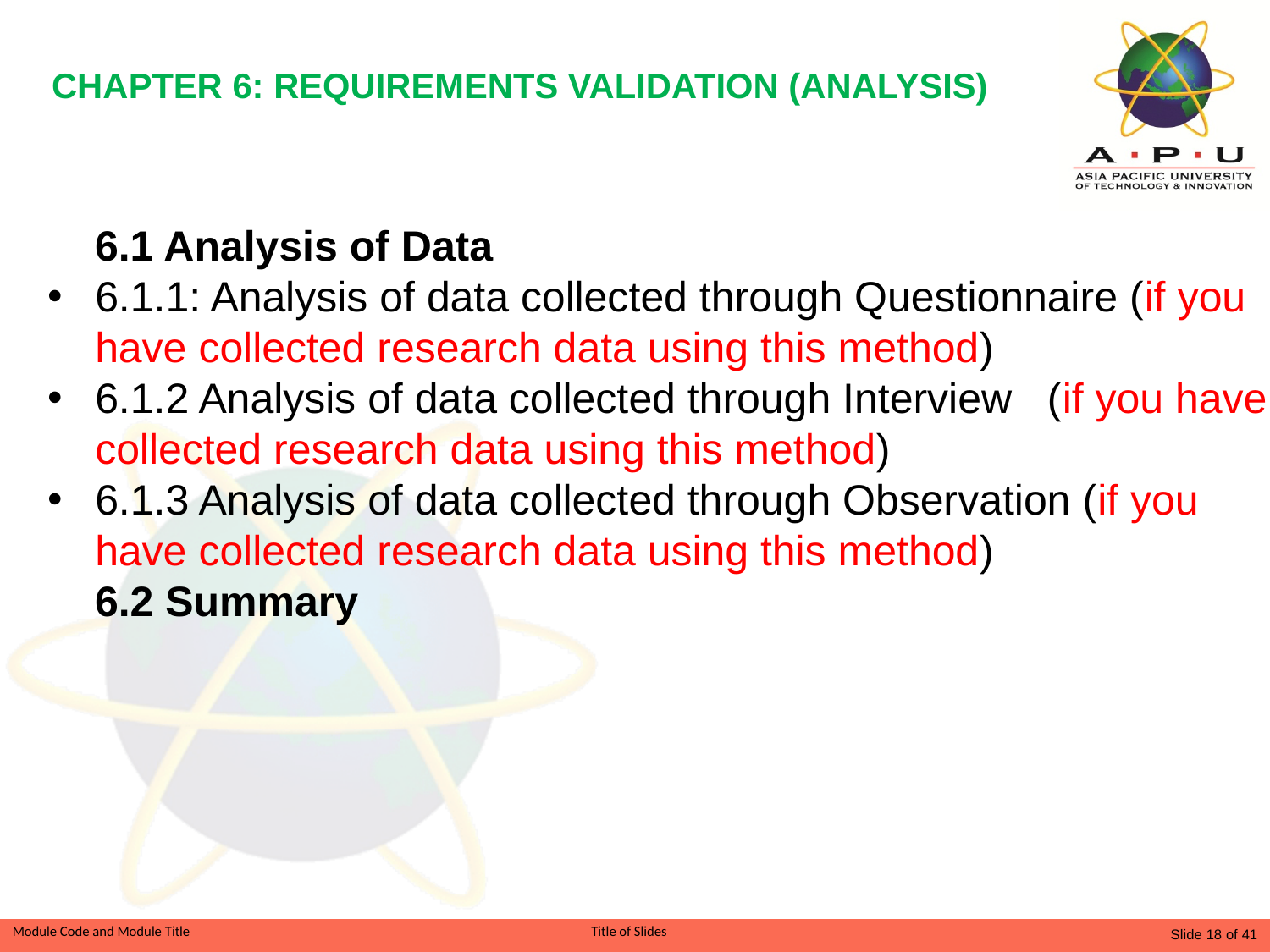

CHAPTER 6: REQUIREMENTS VALIDATION (ANALYSIS)
    6.1 Analysis of Data
6.1.1: Analysis of data collected through Questionnaire (if you have collected research data using this method)
6.1.2 Analysis of data collected through Interview   (if you have collected research data using this method)
6.1.3 Analysis of data collected through Observation (if you have collected research data using this method)
    6.2 Summary
Slide 18 of 41